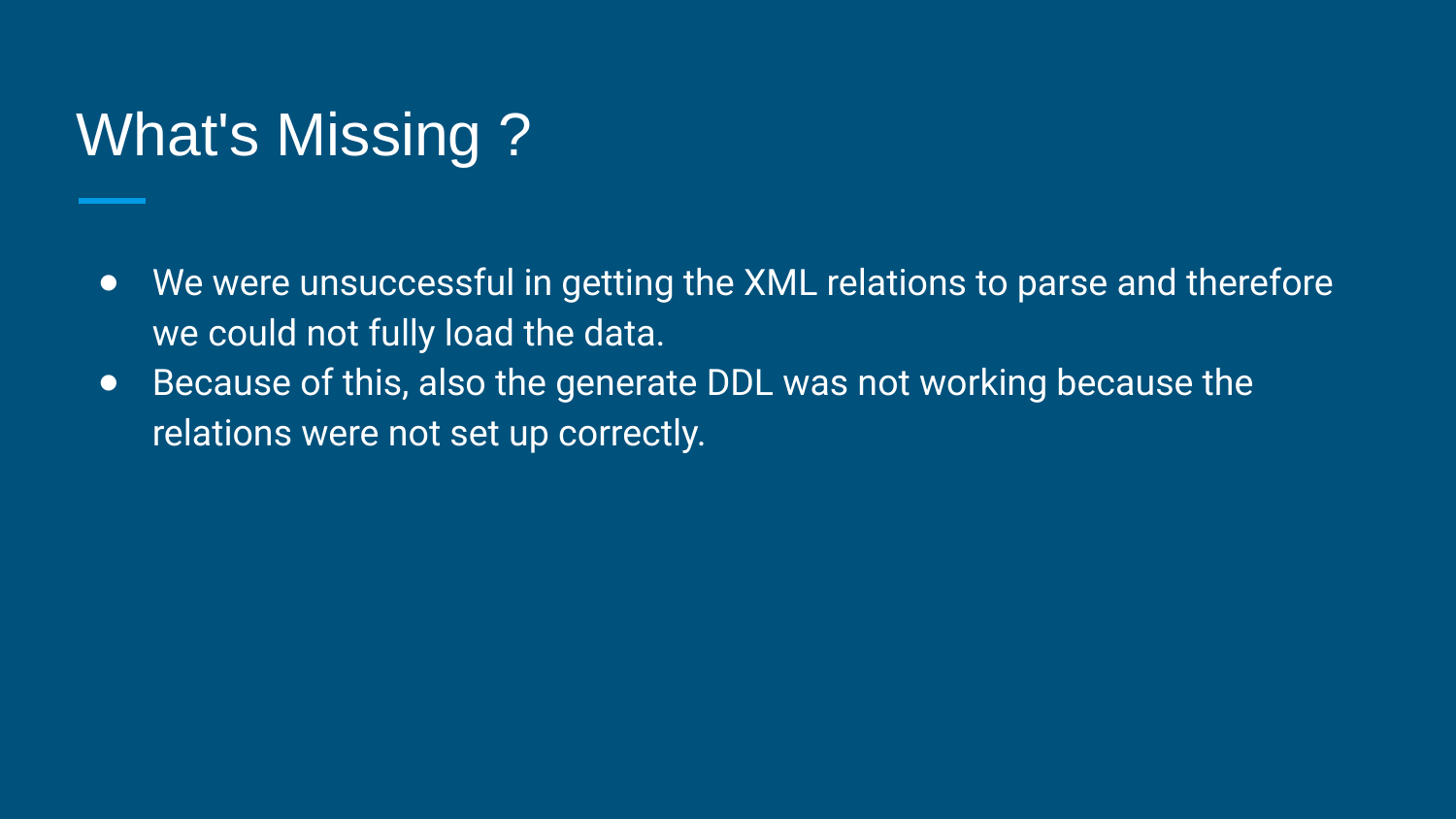

# What's Missing ?
We were unsuccessful in getting the XML relations to parse and therefore we could not fully load the data.
Because of this, also the generate DDL was not working because the relations were not set up correctly.